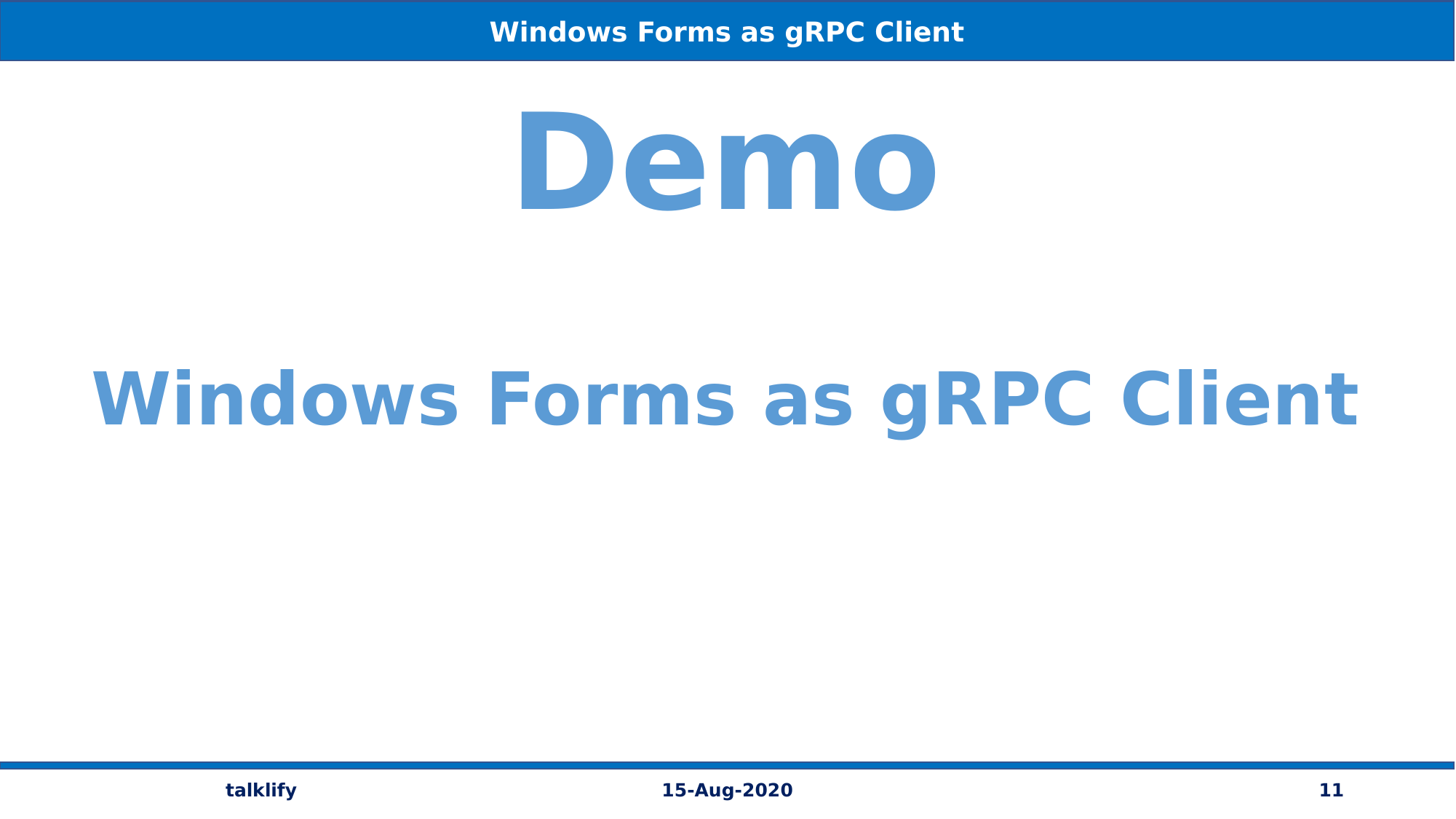

Windows Forms as gRPC Client
Demo

Windows Forms as gRPC Client

15-Aug-2020
11
talklify